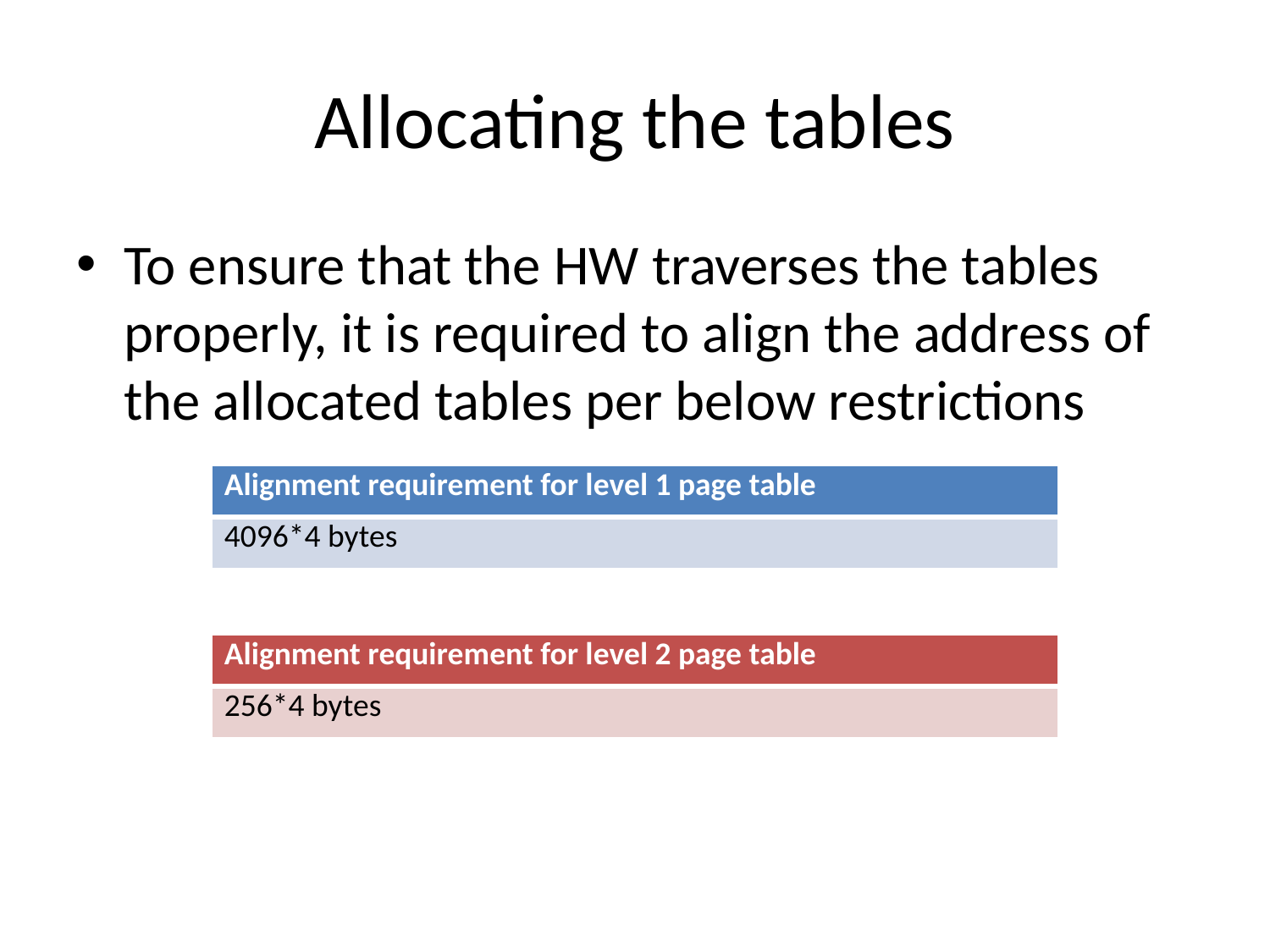

# Allocating the tables
To ensure that the HW traverses the tables properly, it is required to align the address of the allocated tables per below restrictions

| Alignment requirement for level 1 page table |
| --- |
| 4096\*4 bytes |
| Alignment requirement for level 2 page table |
| --- |
| 256\*4 bytes |